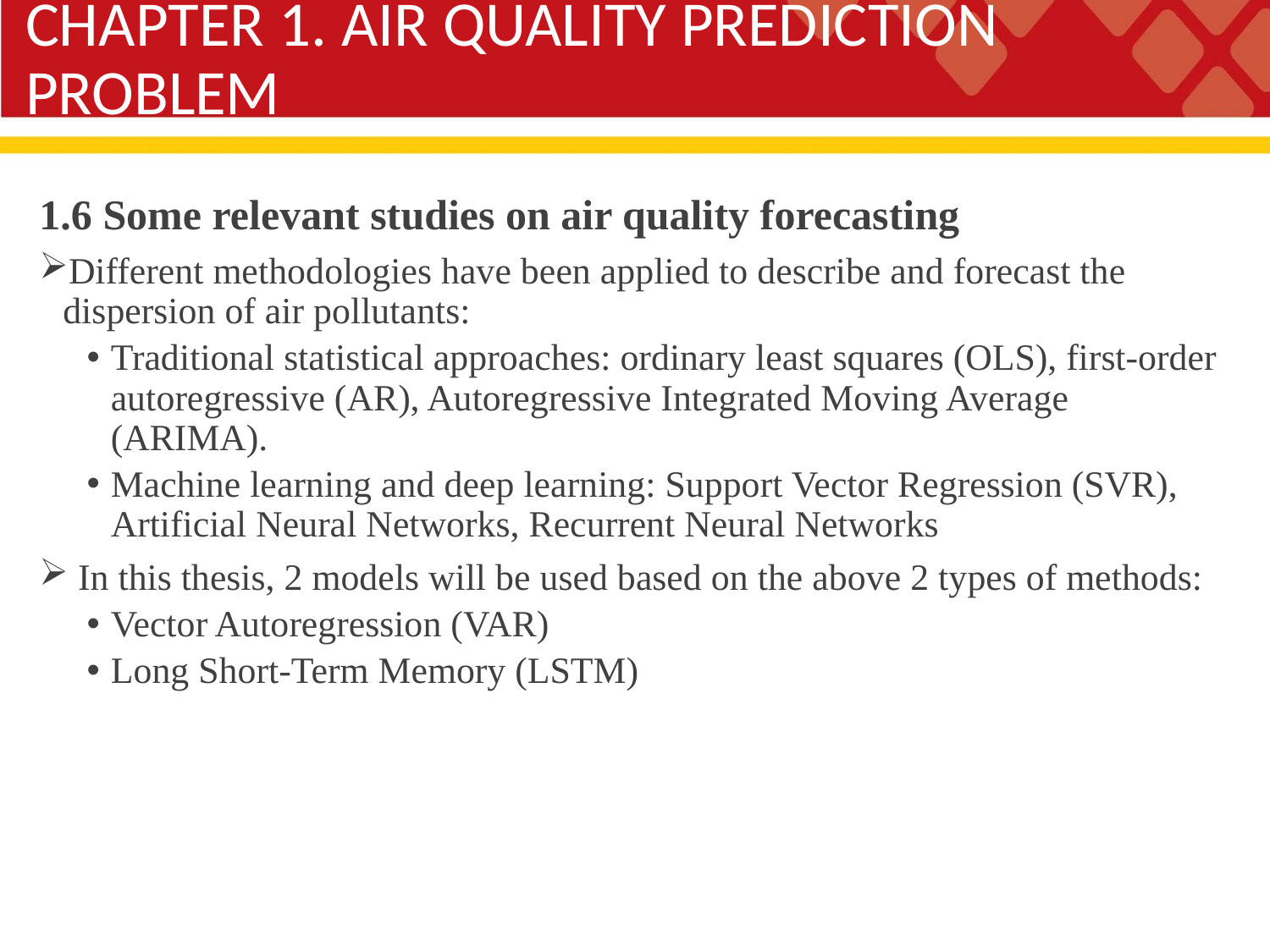

# CHAPTER 1. AIR QUALITY PREDICTION PROBLEM
1.6 Some relevant studies on air quality forecasting
Different methodologies have been applied to describe and forecast the dispersion of air pollutants:
Traditional statistical approaches: ordinary least squares (OLS), first-order autoregressive (AR), Autoregressive Integrated Moving Average (ARIMA).
Machine learning and deep learning: Support Vector Regression (SVR), Artificial Neural Networks, Recurrent Neural Networks
 In this thesis, 2 models will be used based on the above 2 types of methods:
Vector Autoregression (VAR)
Long Short-Term Memory (LSTM)